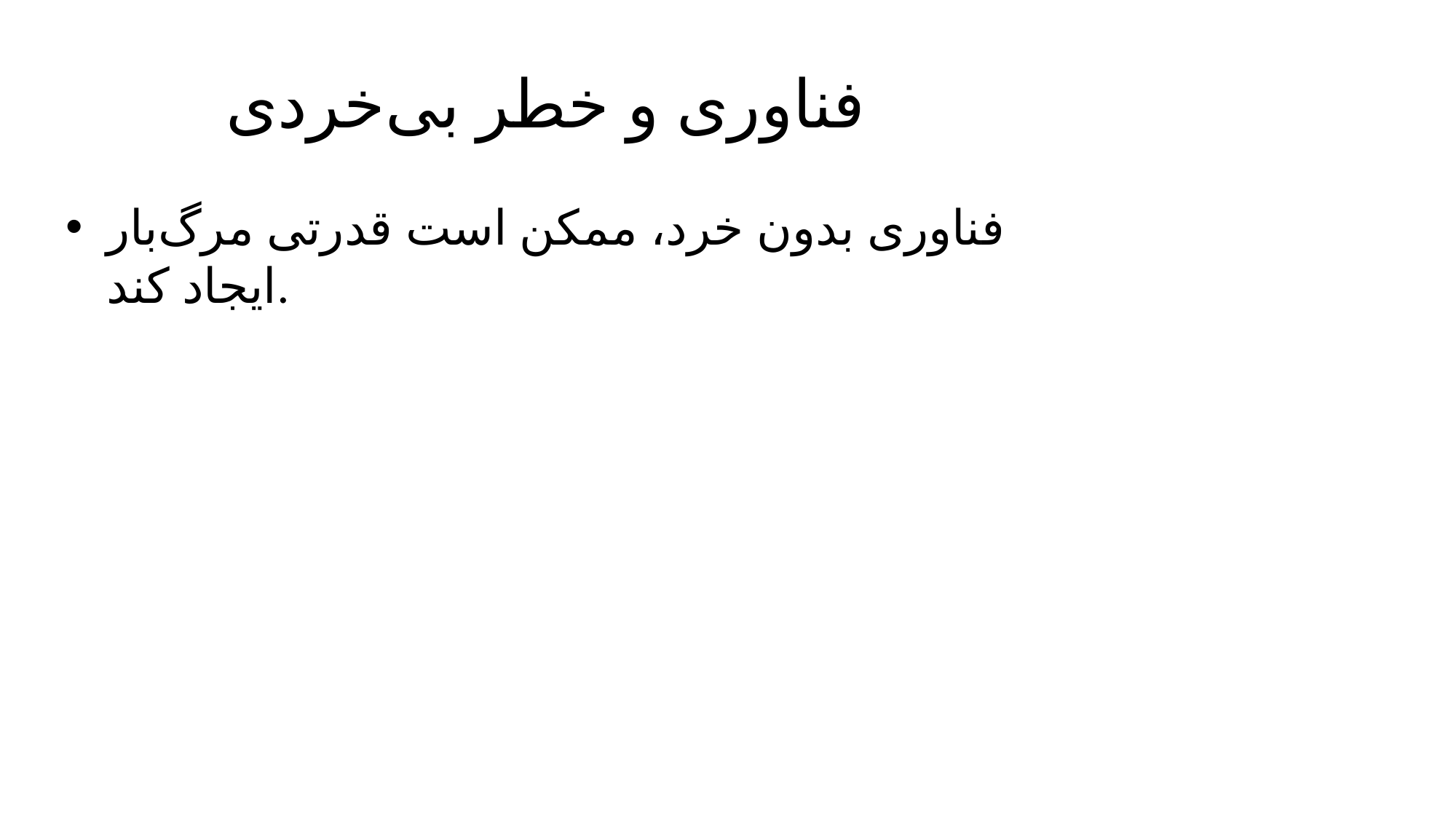

# فناوری و خطر بی‌خردی
فناوری بدون خرد، ممکن است قدرتی مرگ‌بار ایجاد کند.